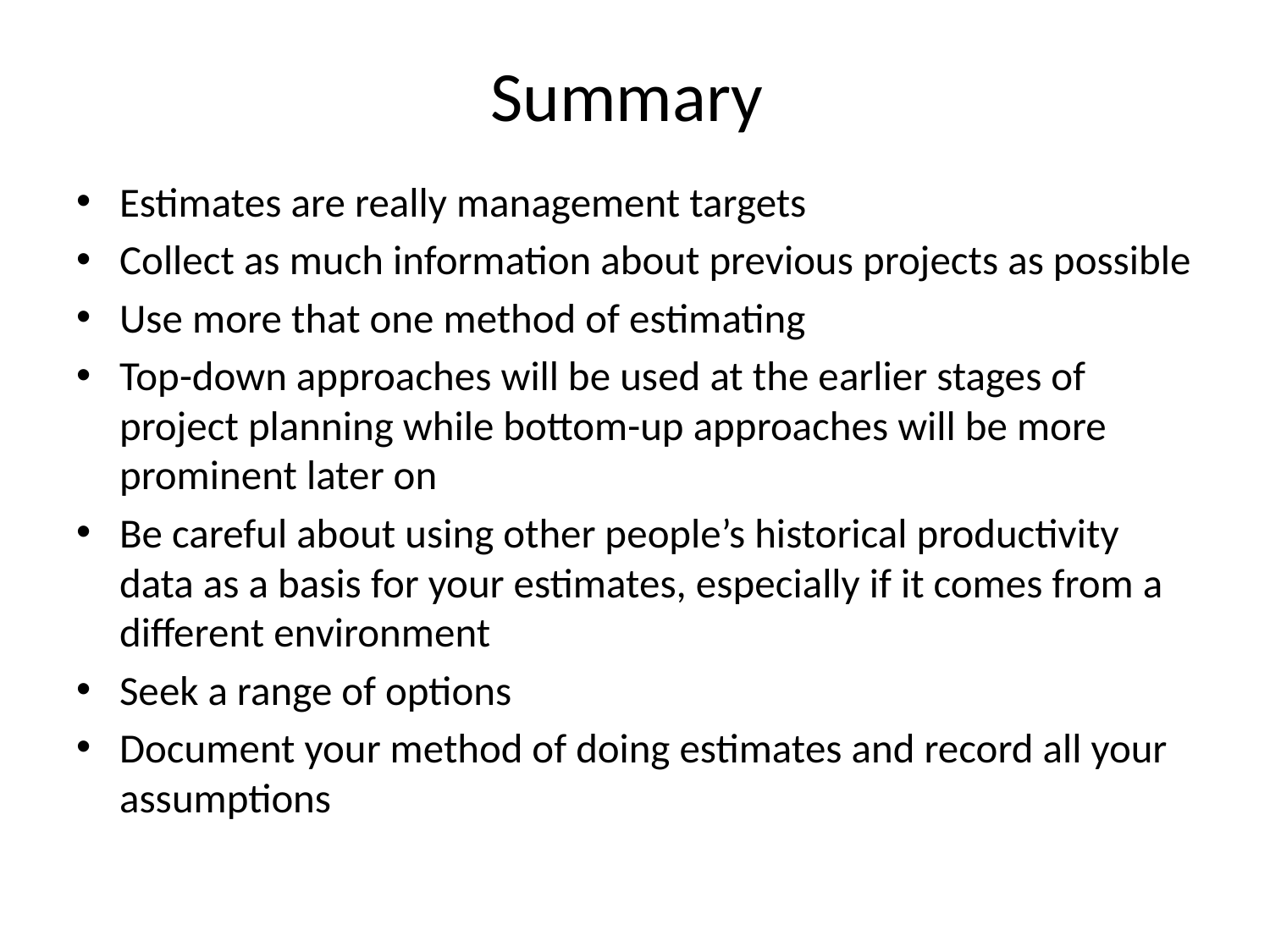

# Summary
Estimates are really management targets
Collect as much information about previous projects as possible
Use more that one method of estimating
Top-down approaches will be used at the earlier stages of project planning while bottom-up approaches will be more prominent later on
Be careful about using other people’s historical productivity data as a basis for your estimates, especially if it comes from a different environment
Seek a range of options
Document your method of doing estimates and record all your assumptions